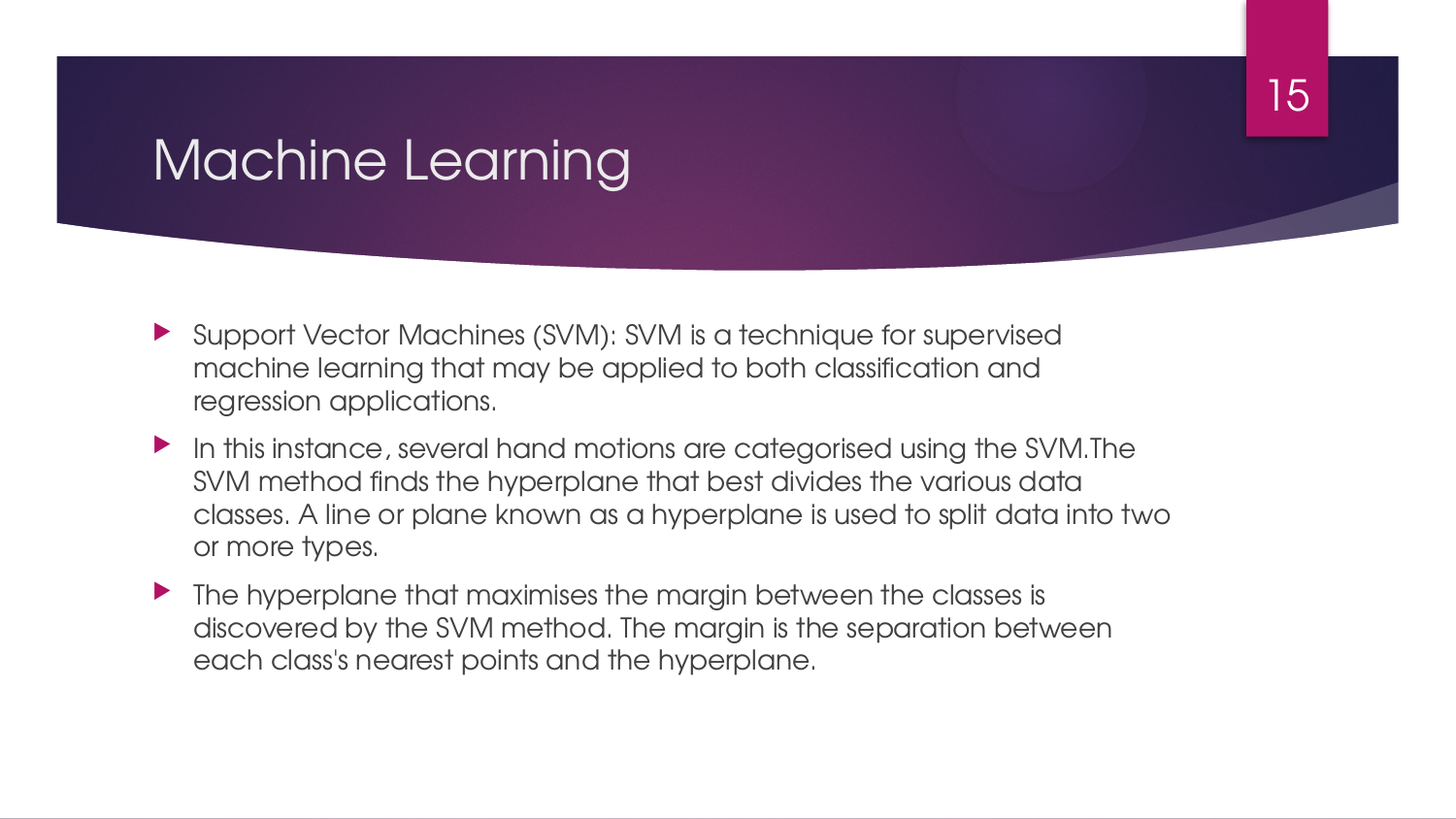

15
# Machine Learning
Support Vector Machines (SVM): SVM is a technique for supervised machine learning that may be applied to both classification and regression applications.
In this instance, several hand motions are categorised using the SVM.The SVM method finds the hyperplane that best divides the various data classes. A line or plane known as a hyperplane is used to split data into two or more types.
The hyperplane that maximises the margin between the classes is discovered by the SVM method. The margin is the separation between each class's nearest points and the hyperplane.